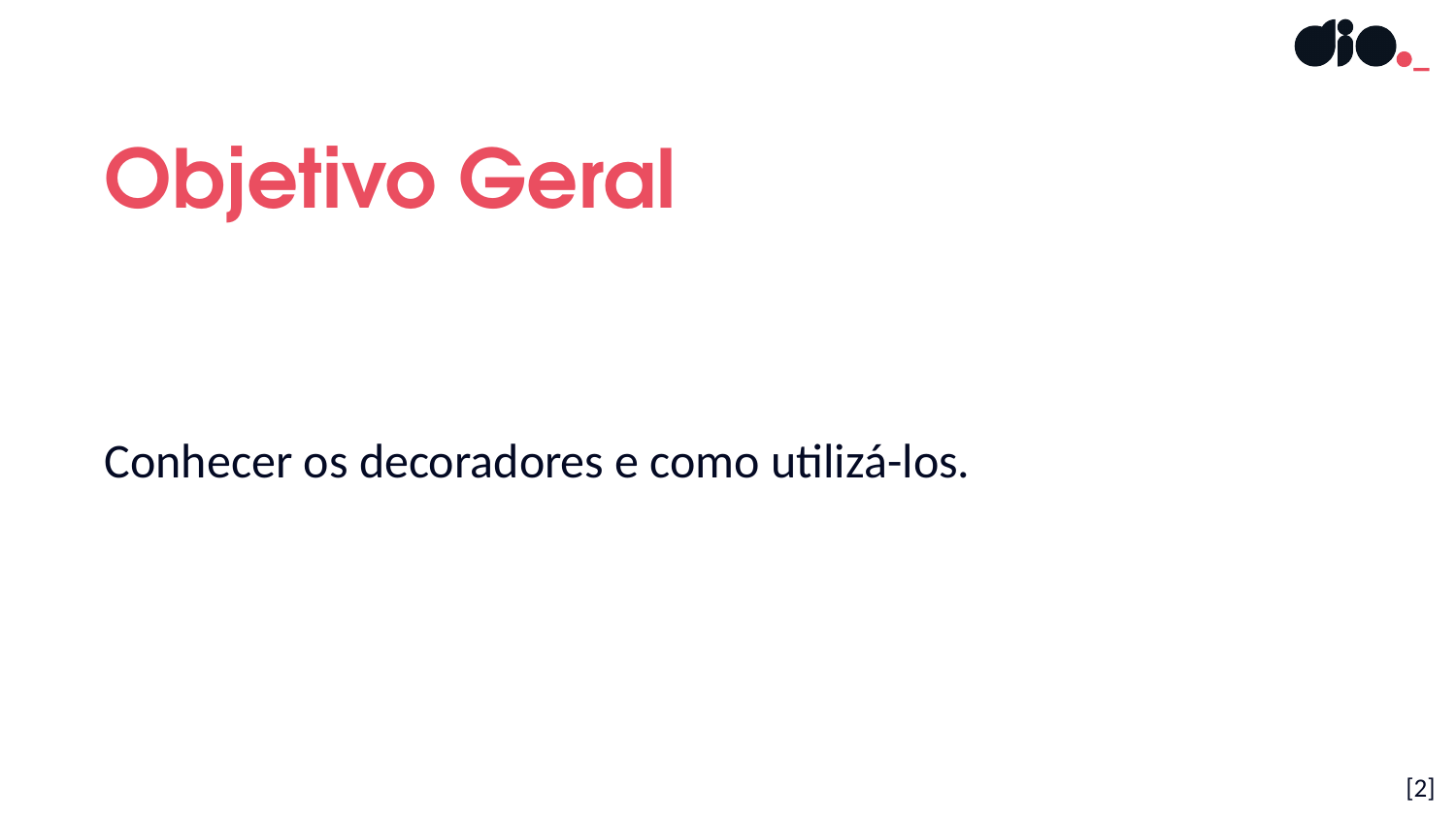

Objetivo Geral
Conhecer os decoradores e como utilizá-los.
[2]